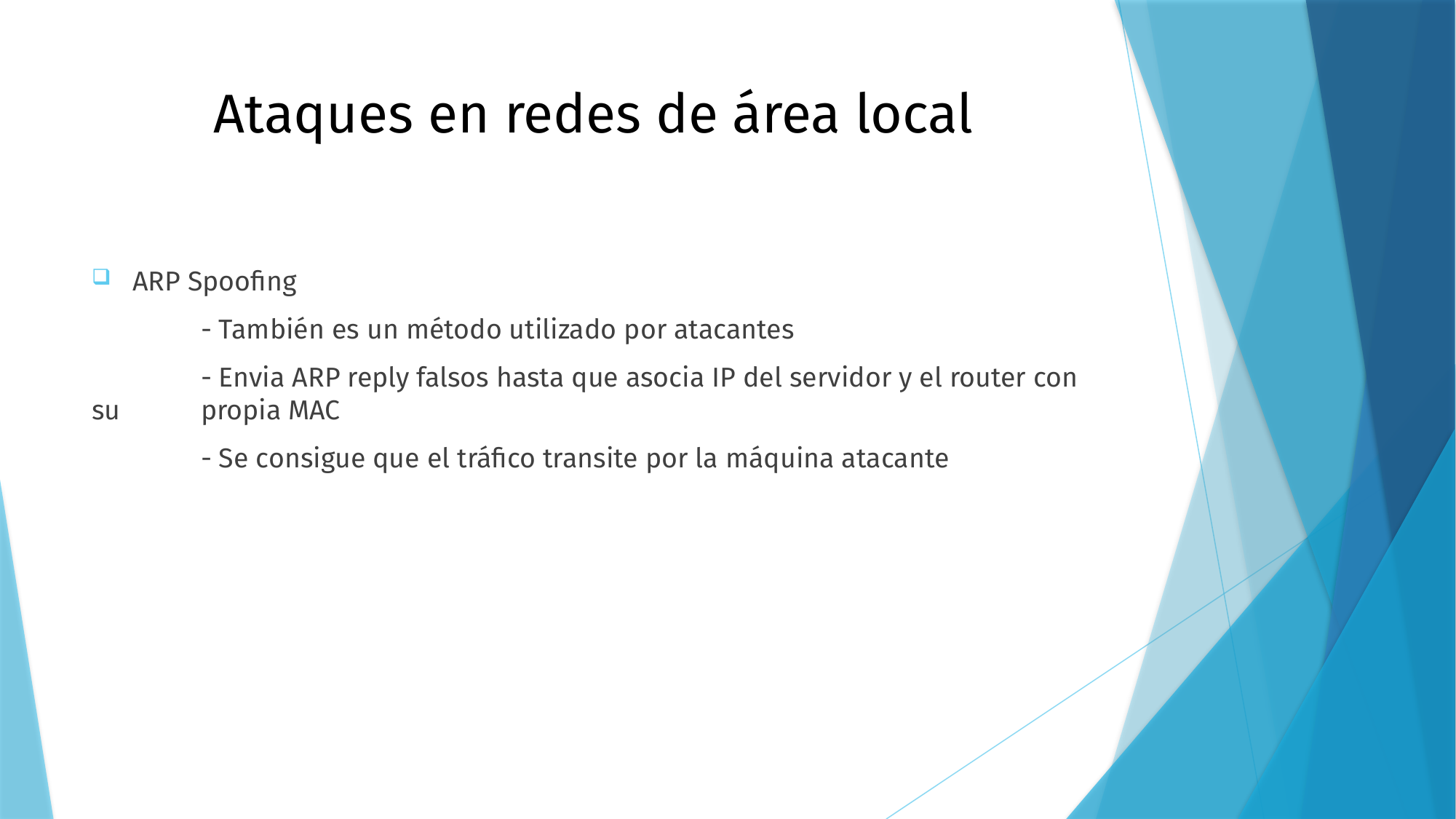

# Ataques en redes de área local
ARP Spoofing
	- También es un método utilizado por atacantes
	- Envia ARP reply falsos hasta que asocia IP del servidor y el router con su 	propia MAC
	- Se consigue que el tráfico transite por la máquina atacante